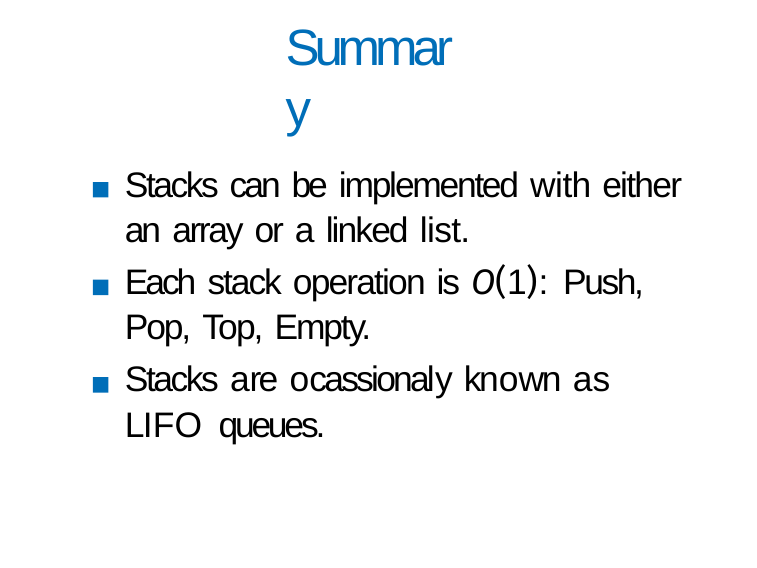

# Summary
Stacks can be implemented with either  an array or a linked list.
Each stack operation is O(1): Push,  Pop, Top, Empty.
Stacks are ocassionaly known as LIFO  queues.